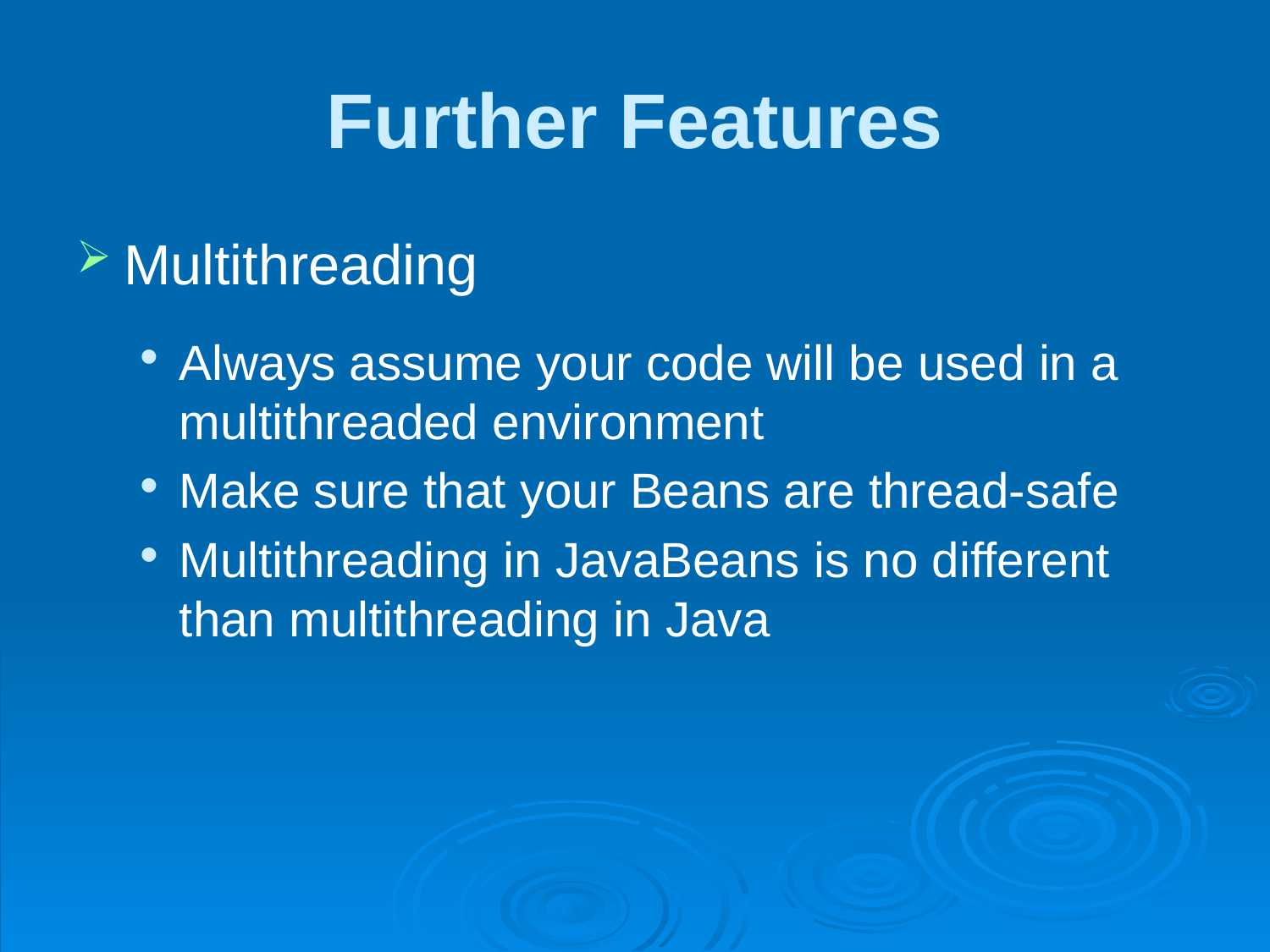

# Further Features
Multithreading

Always assume your code will be used in a multithreaded environment
Make sure that your Beans are thread-safe
Multithreading in JavaBeans is no different than multithreading in Java